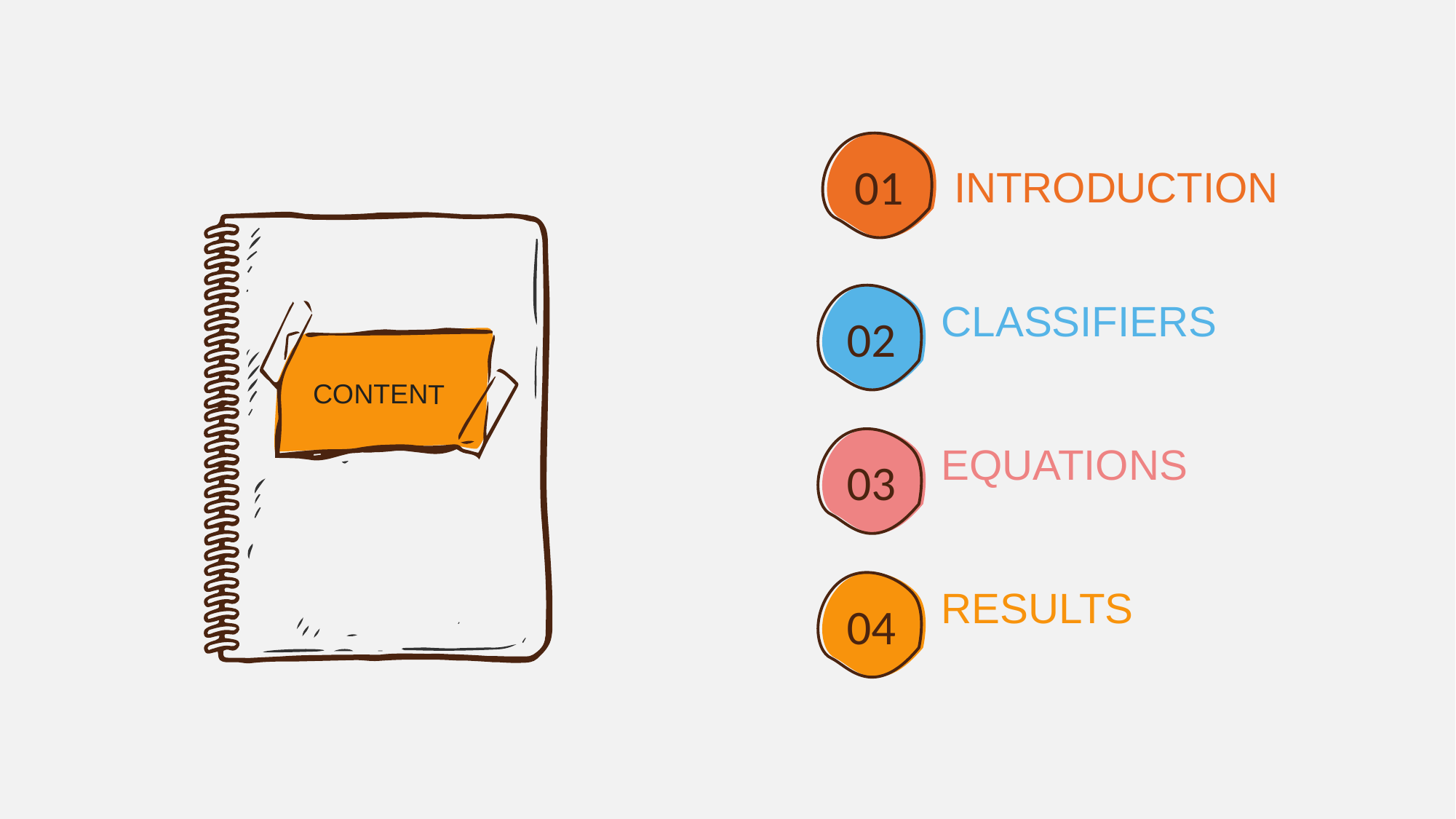

01
INTRODUCTION

CLASSIFIERS
02

CONTENT

EQUATIONS
03

RESULTS
04